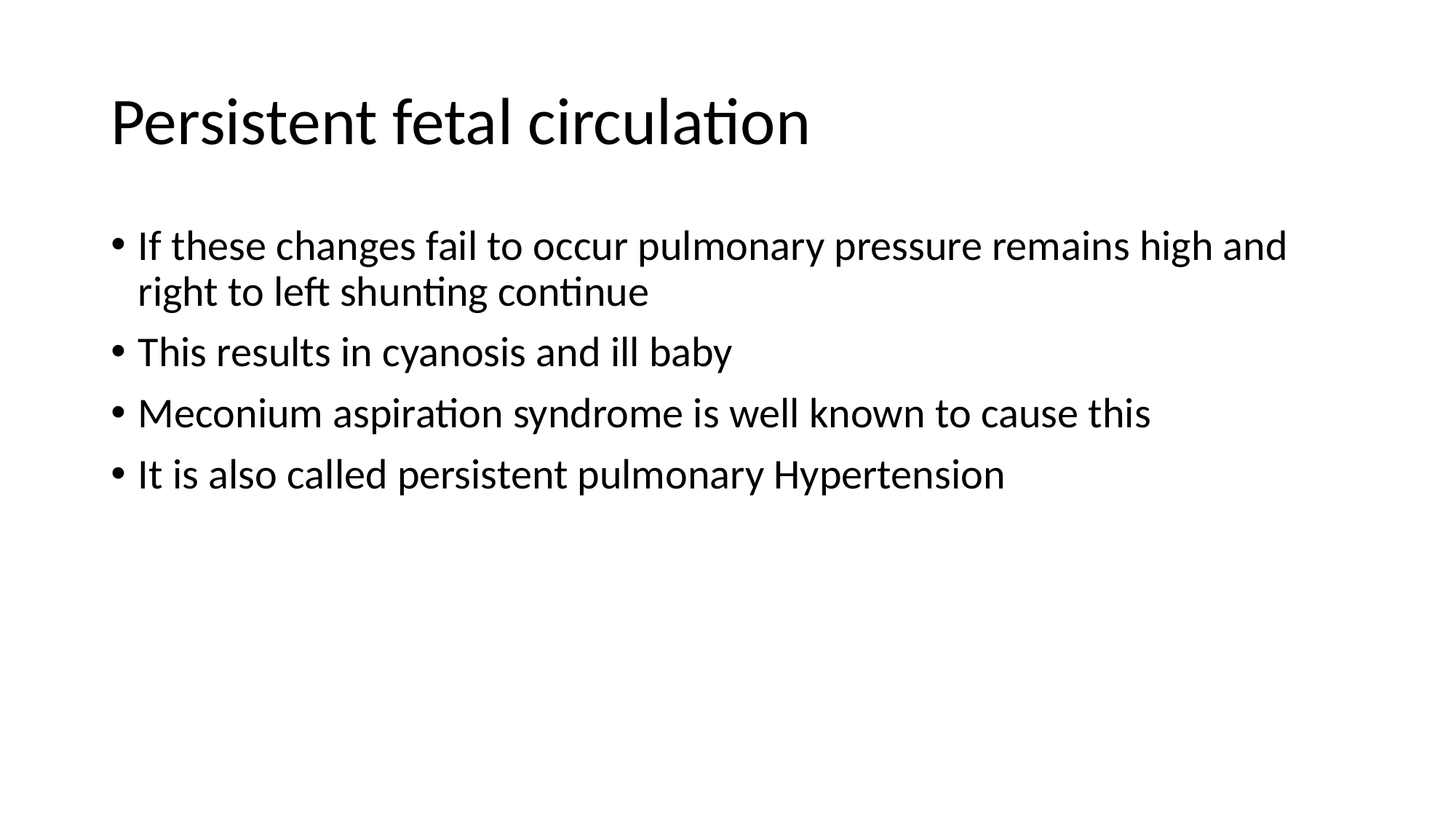

# Persistent fetal circulation
If these changes fail to occur pulmonary pressure remains high and right to left shunting continue
This results in cyanosis and ill baby
Meconium aspiration syndrome is well known to cause this
It is also called persistent pulmonary Hypertension